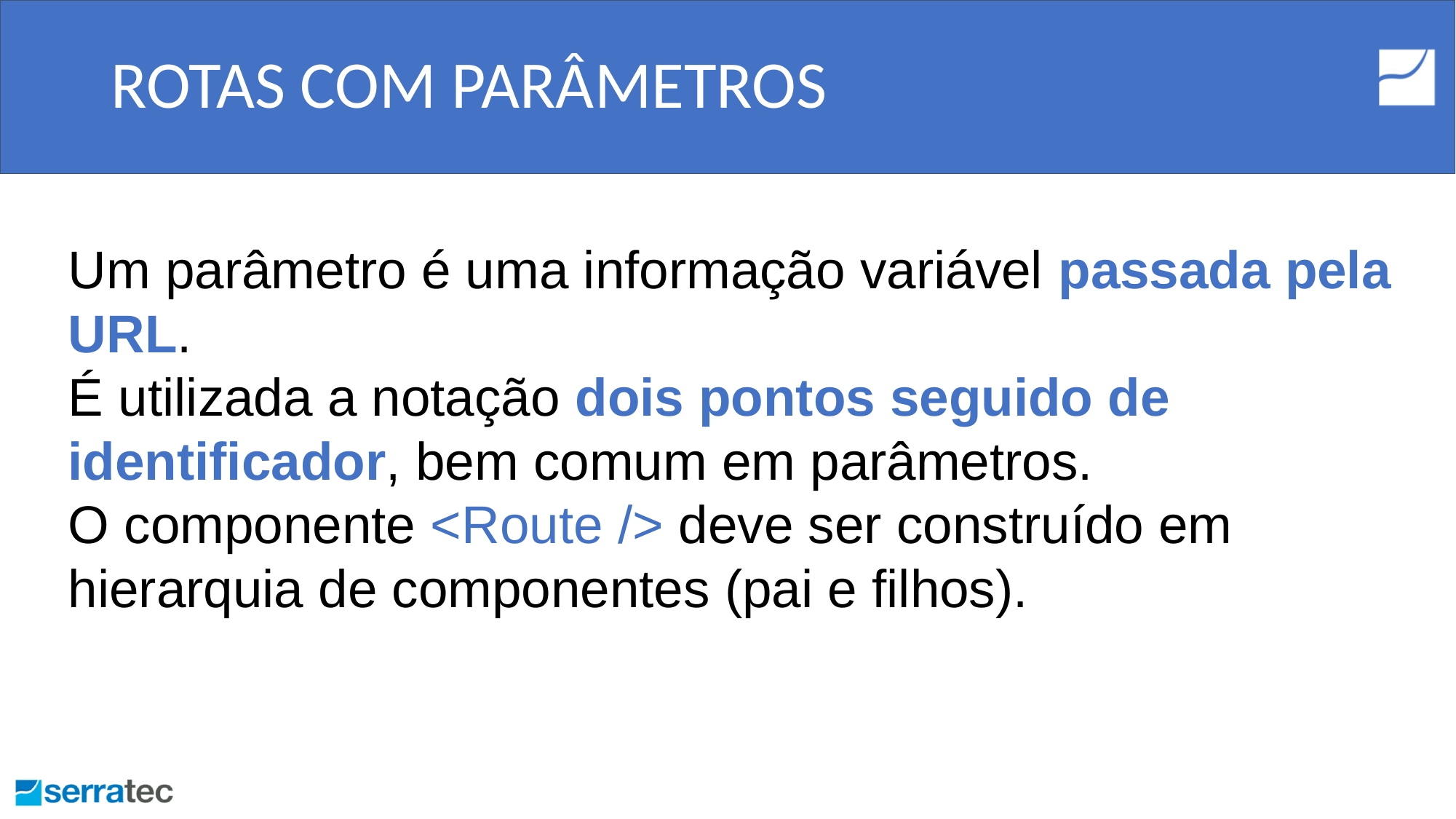

# ROTAS COM PARÂMETROS
Um parâmetro é uma informação variável passada pela URL.
É utilizada a notação dois pontos seguido de identificador, bem comum em parâmetros.
O componente <Route /> deve ser construído em hierarquia de componentes (pai e filhos).